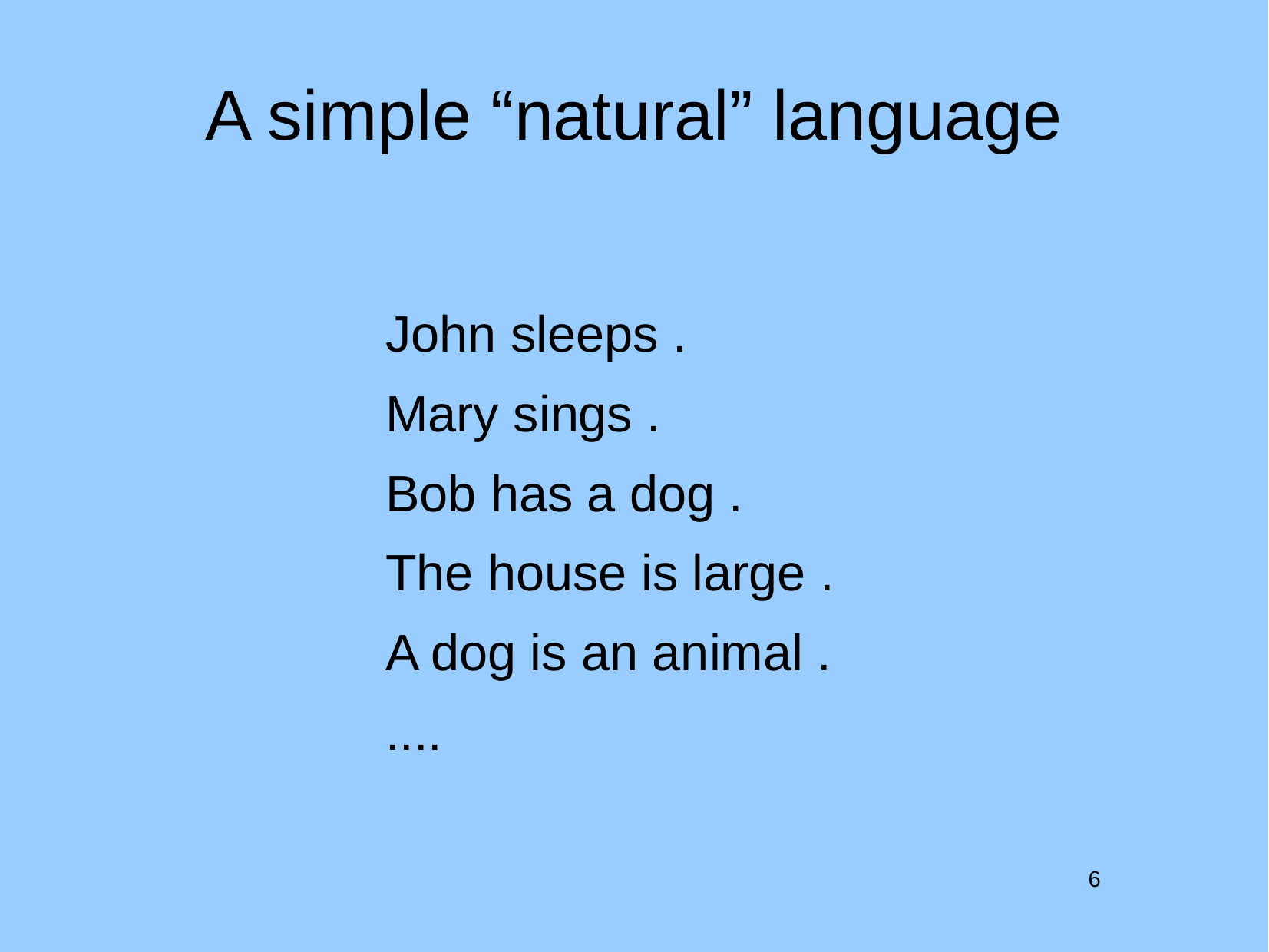

# A simple “natural” language

John sleeps .
Mary sings .
Bob has a dog .
The house is large .
A dog is an animal .
....
6